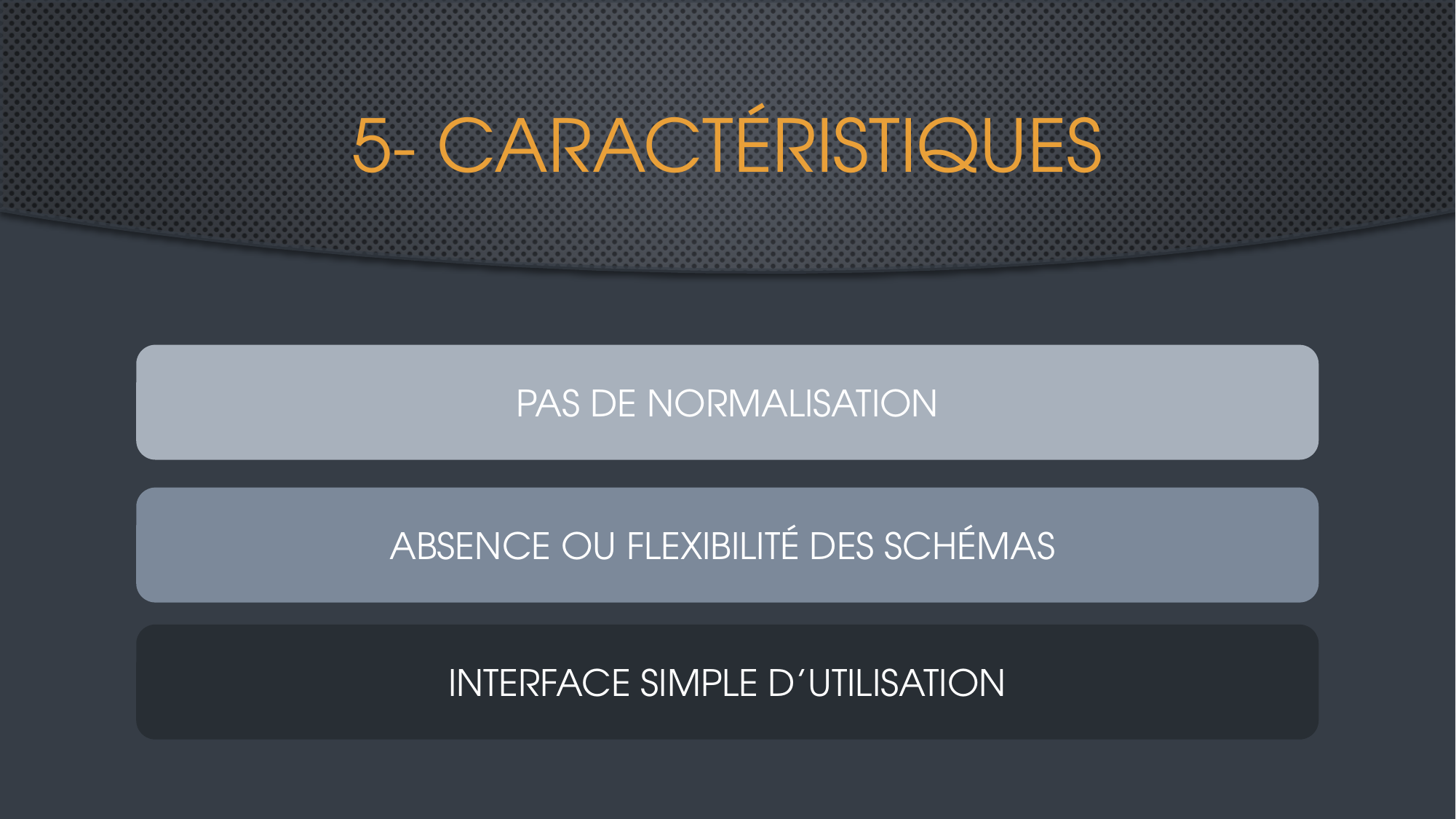

# 5- caractéristiques
PAS DE NORMALISATION
ABSENCE OU FLEXIBILITÉ DES SCHÉMAS
INTERFACE SIMPLE D’UTILISATION